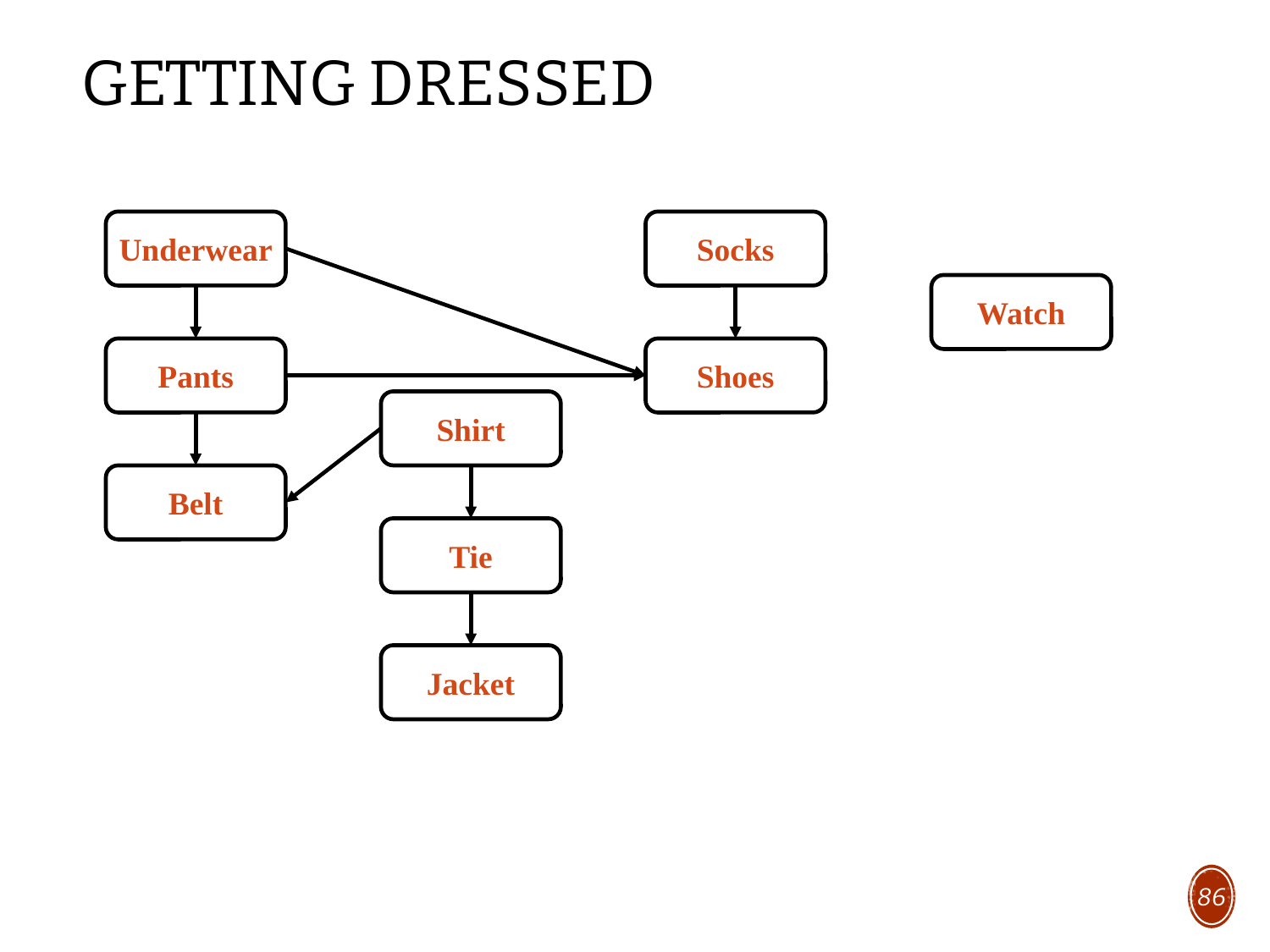

# Getting Dressed
Underwear
Socks
Watch
Pants
Shoes
Shirt
Belt
Tie
Jacket
86